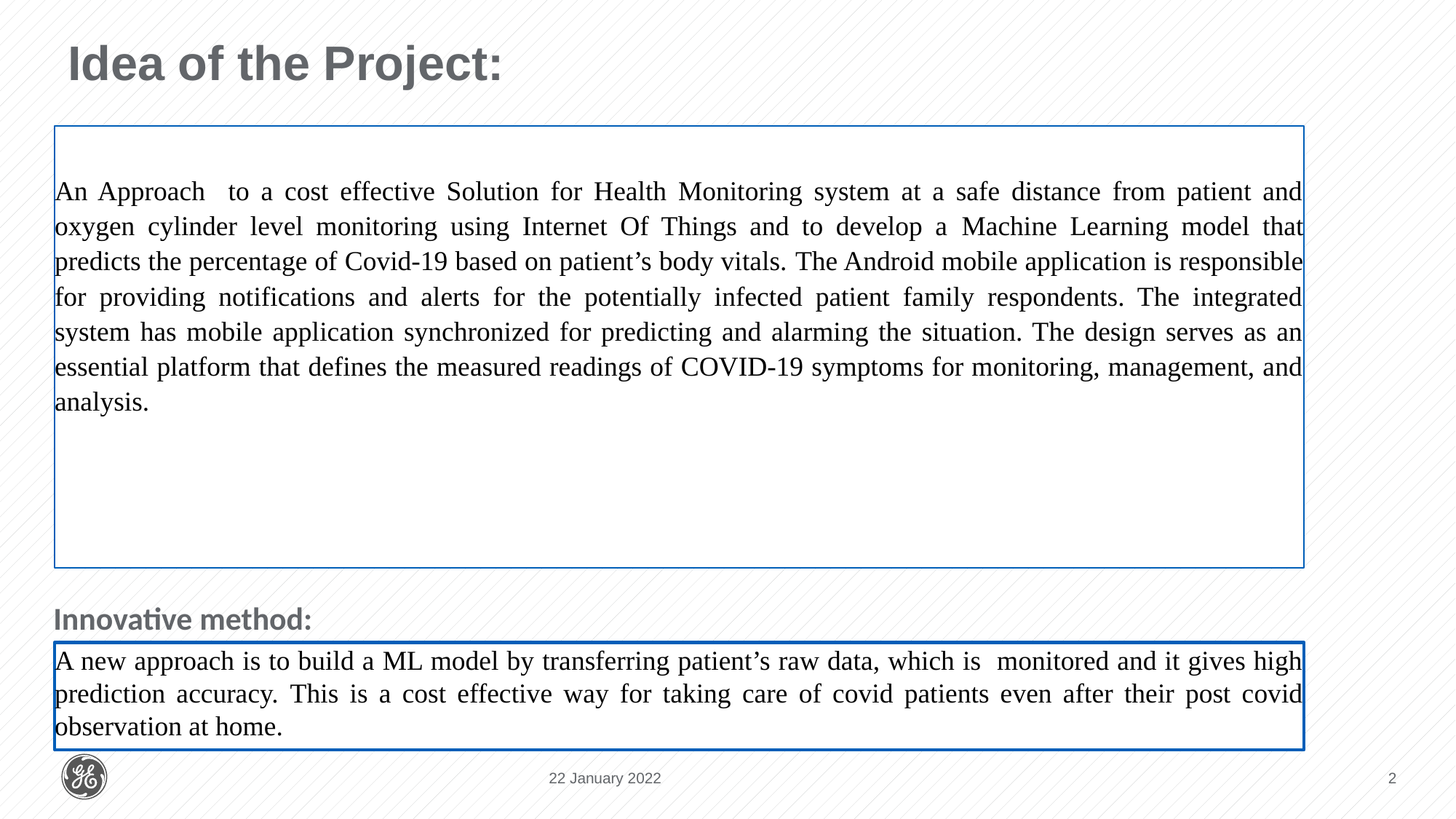

Idea of the Project:

An Approach  to a cost effective Solution for Health Monitoring system at a safe distance from patient and oxygen cylinder level monitoring using Internet Of Things and to develop a Machine Learning model that predicts the percentage of Covid-19 based on patient’s body vitals. The Android mobile application is responsible for providing notifications and alerts for the potentially infected patient family respondents. The integrated system has mobile application synchronized for predicting and alarming the situation. The design serves as an essential platform that defines the measured readings of COVID-19 symptoms for monitoring, management, and analysis.
Innovative method:
A new approach is to build a ML model by transferring patient’s raw data, which is  monitored and it gives high prediction accuracy. This is a cost effective way for taking care of covid patients even after their post covid observation at home.
22 January 2022
2